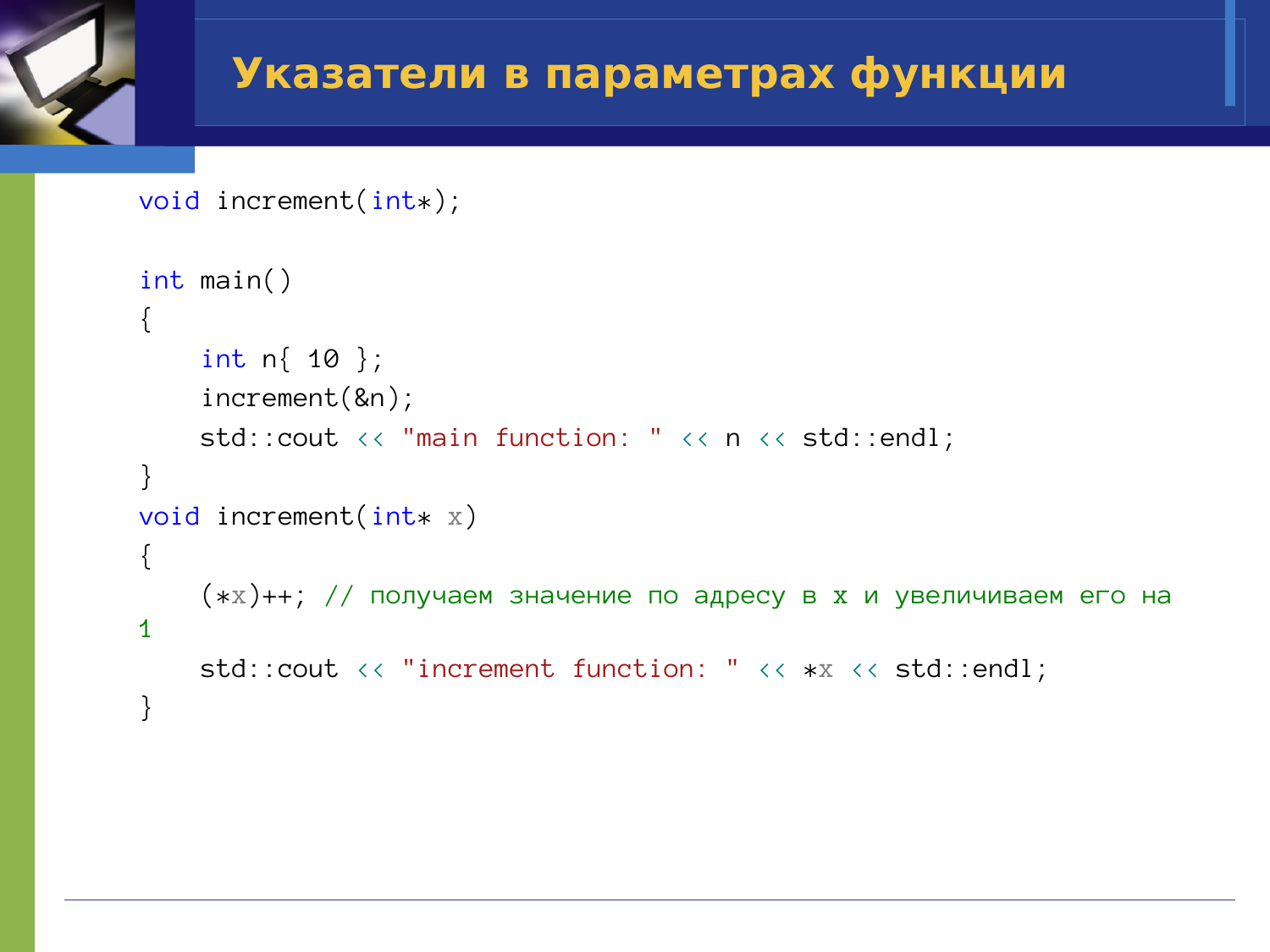

# Указатели в параметрах функции
void increment(int*);

int main()
{
    int n{ 10 };
    increment(&n);
    std::cout << "main function: " << n << std::endl;
}
void increment(int* x)
{
    (*x)++; // получаем значение по адресу в x и увеличиваем его на 1
    std::cout << "increment function: " << *x << std::endl;
}